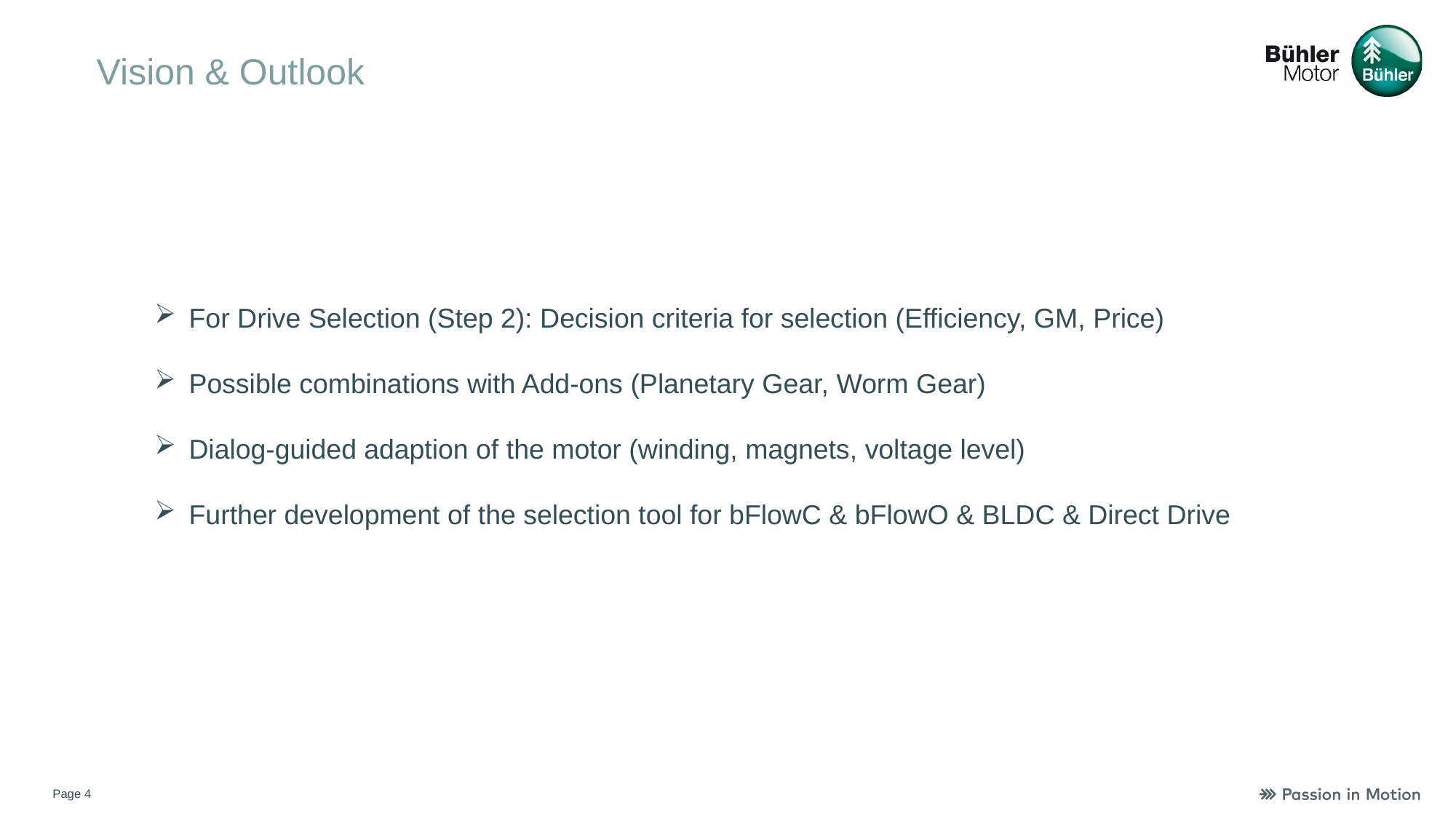

Vision & Outlook
For Drive Selection (Step 2): Decision criteria for selection (Efficiency, GM, Price)
Possible combinations with Add-ons (Planetary Gear, Worm Gear)
Dialog-guided adaption of the motor (winding, magnets, voltage level)
Further development of the selection tool for bFlowC & bFlowO & BLDC & Direct Drive